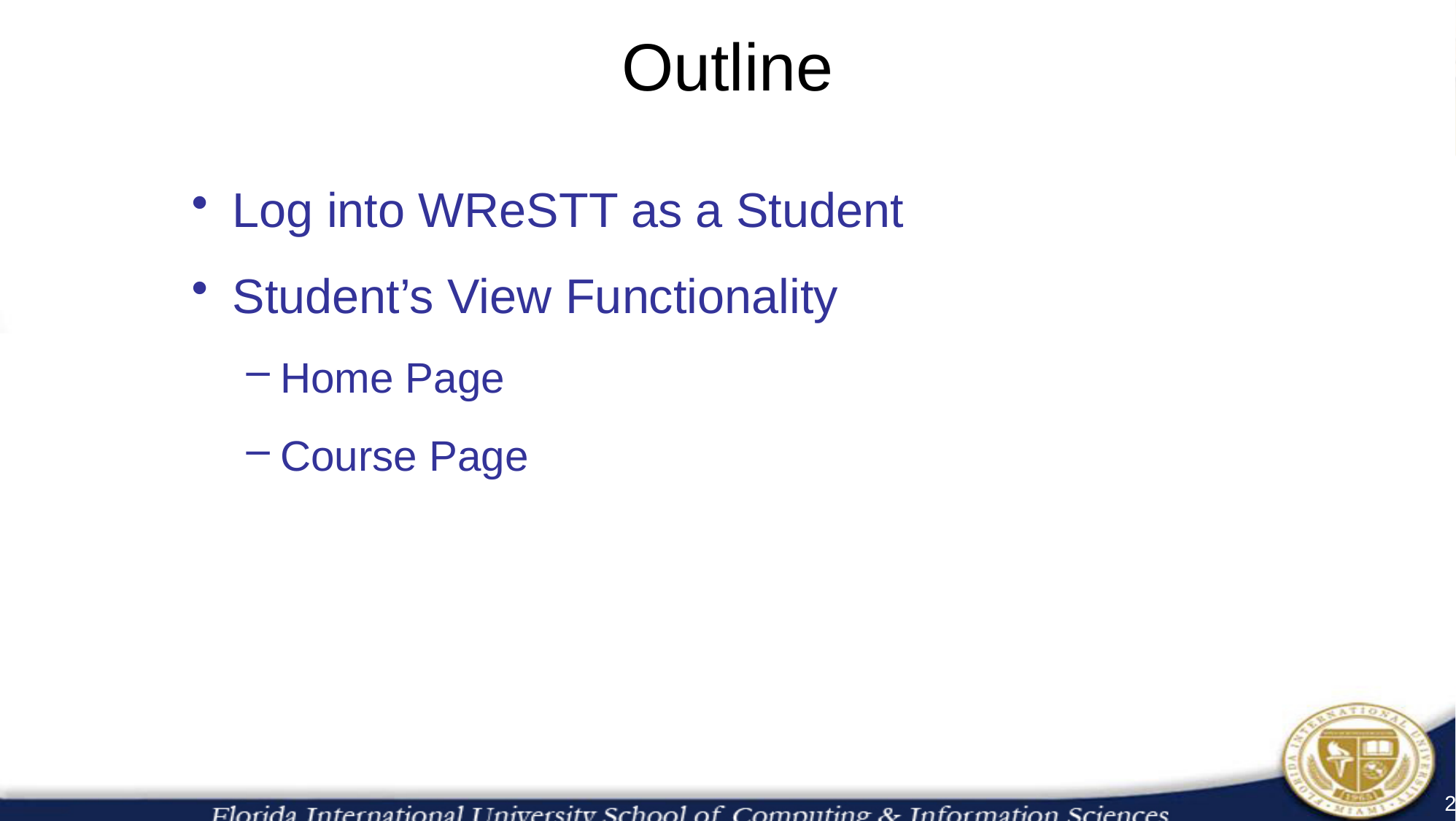

# Outline
Log into WReSTT as a Student
Student’s View Functionality
Home Page
Course Page

2